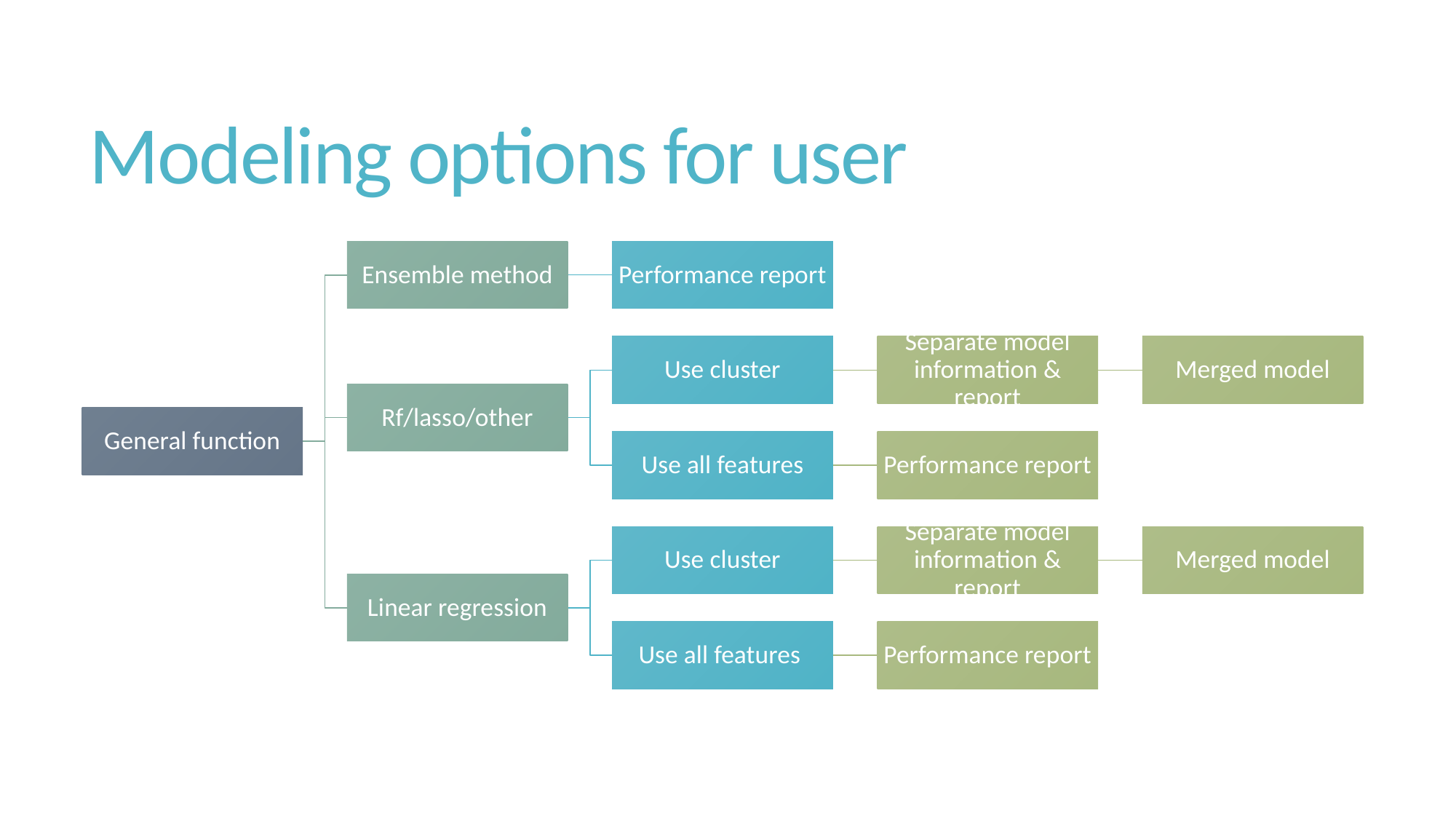

# Modeling options for user
General function
Ensemble method
Performance report
Rf/lasso/other
Use cluster
Separate model information & report
Merged model
Use all features
Performance report
Linear regression
Use cluster
Separate model information & report
Merged model
Use all features
Performance report